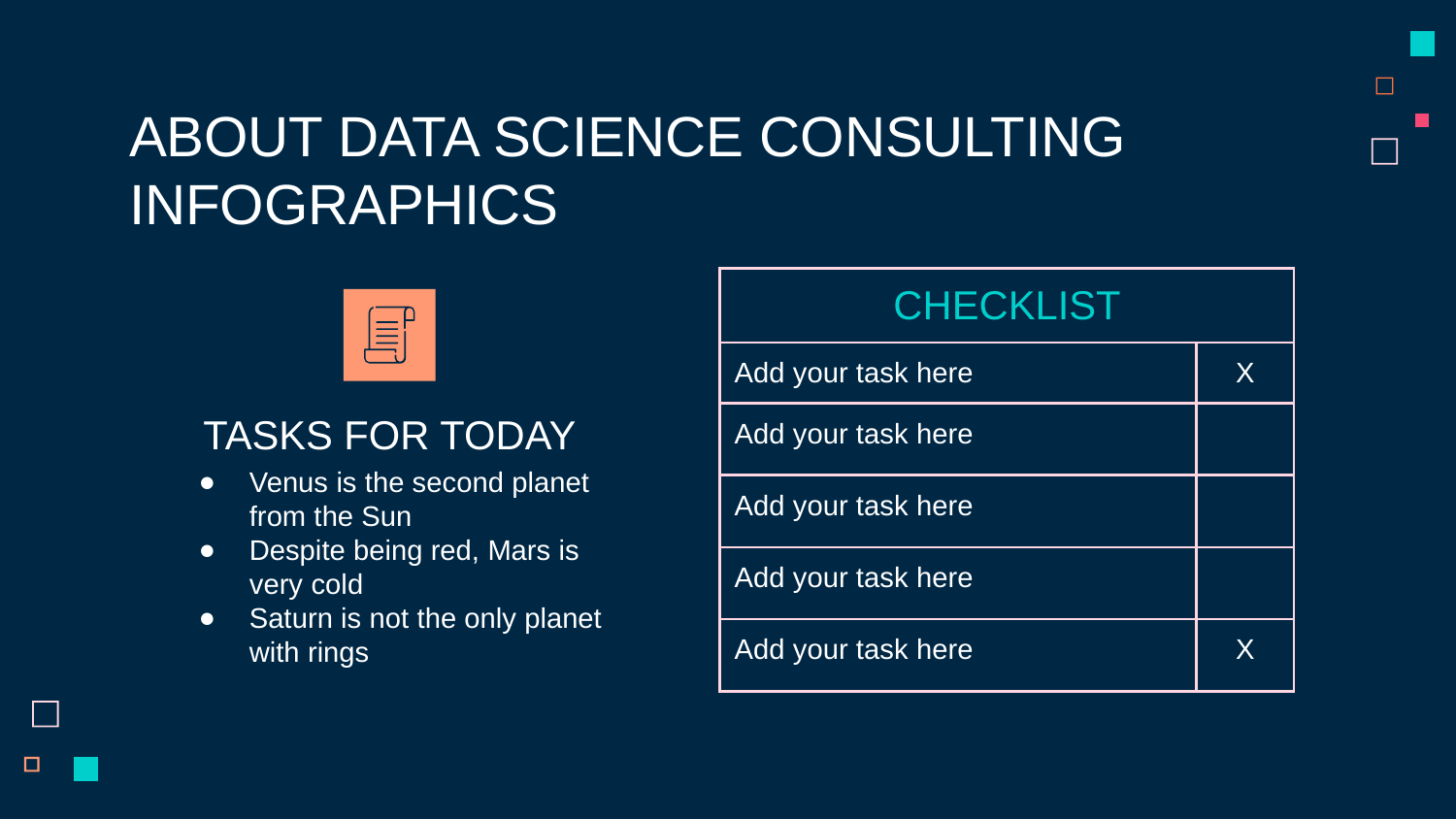

# ABOUT DATA SCIENCE CONSULTING INFOGRAPHICS

| CHECKLIST |  |
| --- | --- |
| Add your task here | X |
| Add your task here |  |
| Add your task here |  |
| Add your task here |  |
| Add your task here | X |

TASKS FOR TODAY
Venus is the second planet from the Sun
Despite being red, Mars is very cold
Saturn is not the only planet with rings